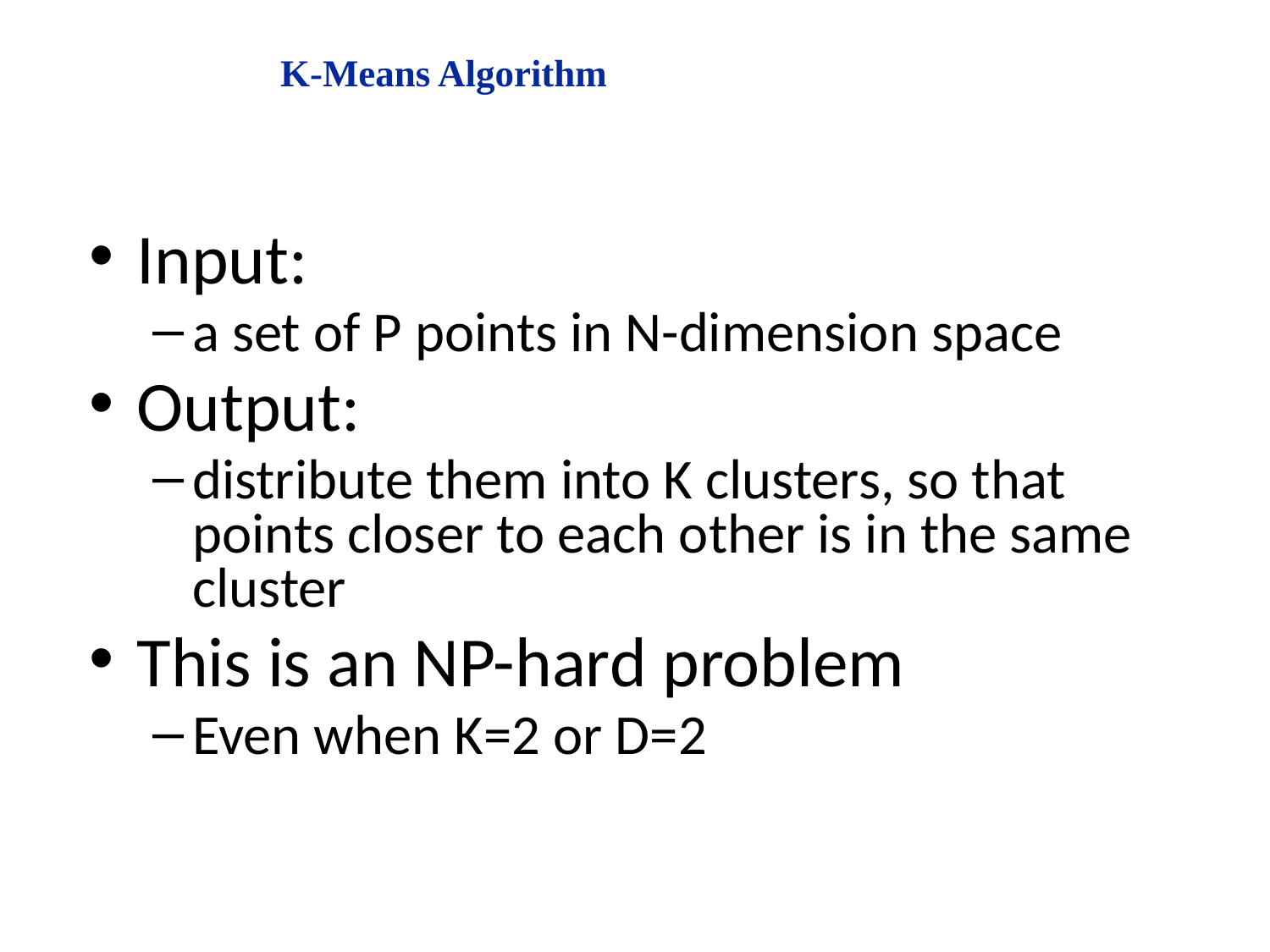

K-Means Algorithm
Input:
a set of P points in N-dimension space
Output:
distribute them into K clusters, so that points closer to each other is in the same cluster
This is an NP-hard problem
Even when K=2 or D=2